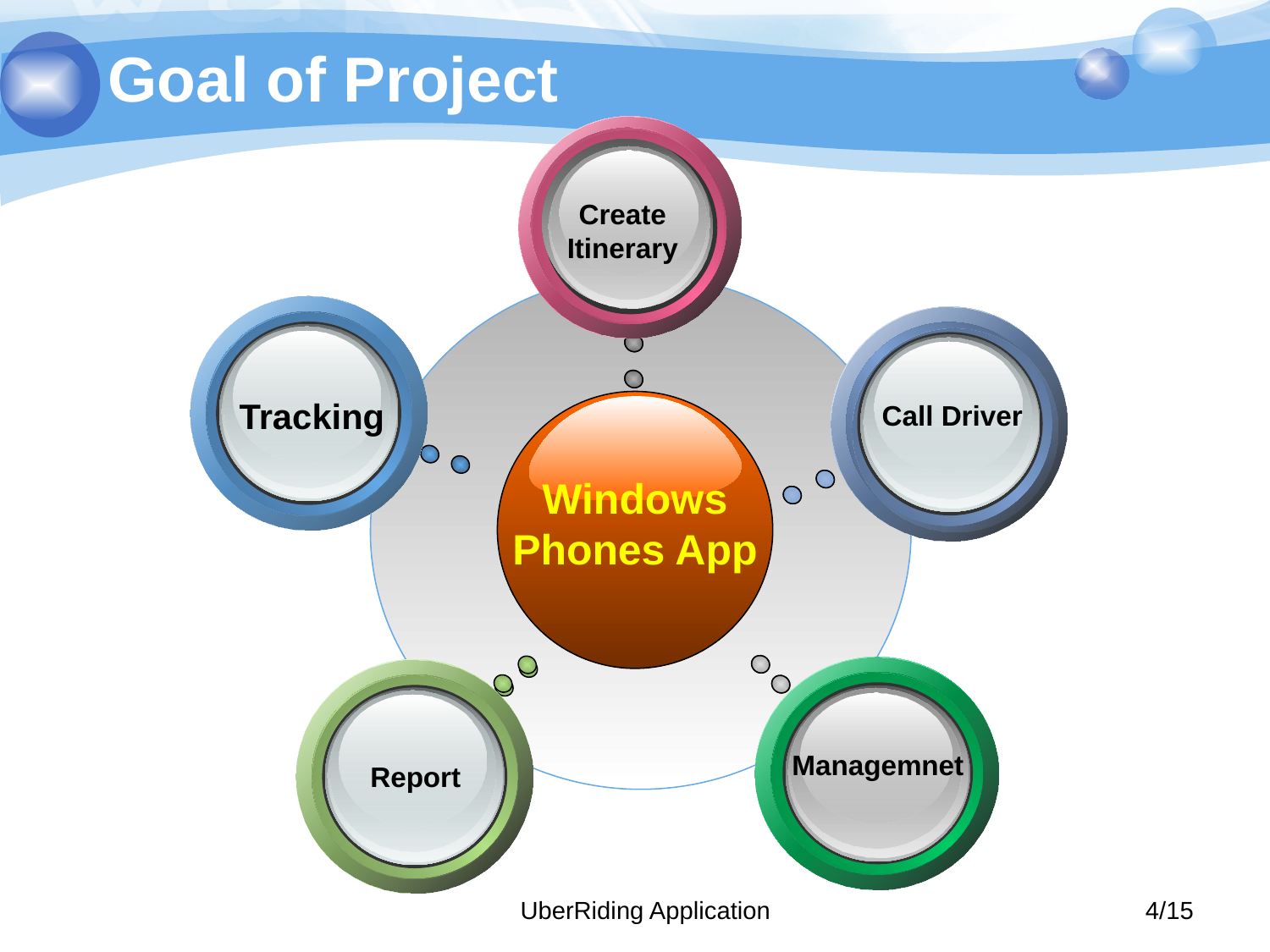

# Goal of Project

Create Itinerary

Tracking

Call Driver

Windows Phones App

Report

Managemnet
UberRiding Application
4/15